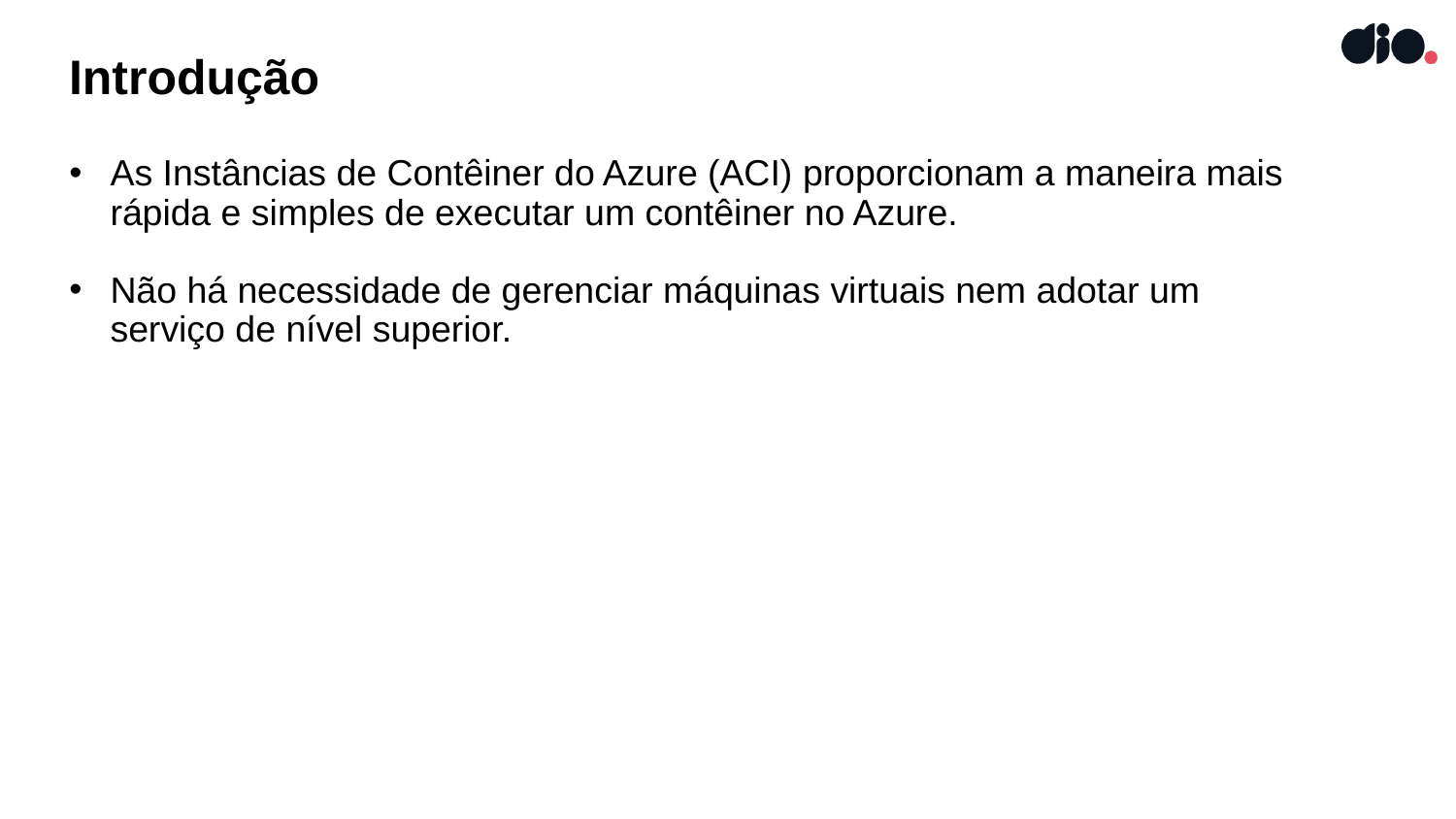

# Introdução
As Instâncias de Contêiner do Azure (ACI) proporcionam a maneira mais rápida e simples de executar um contêiner no Azure.
Não há necessidade de gerenciar máquinas virtuais nem adotar um serviço de nível superior.